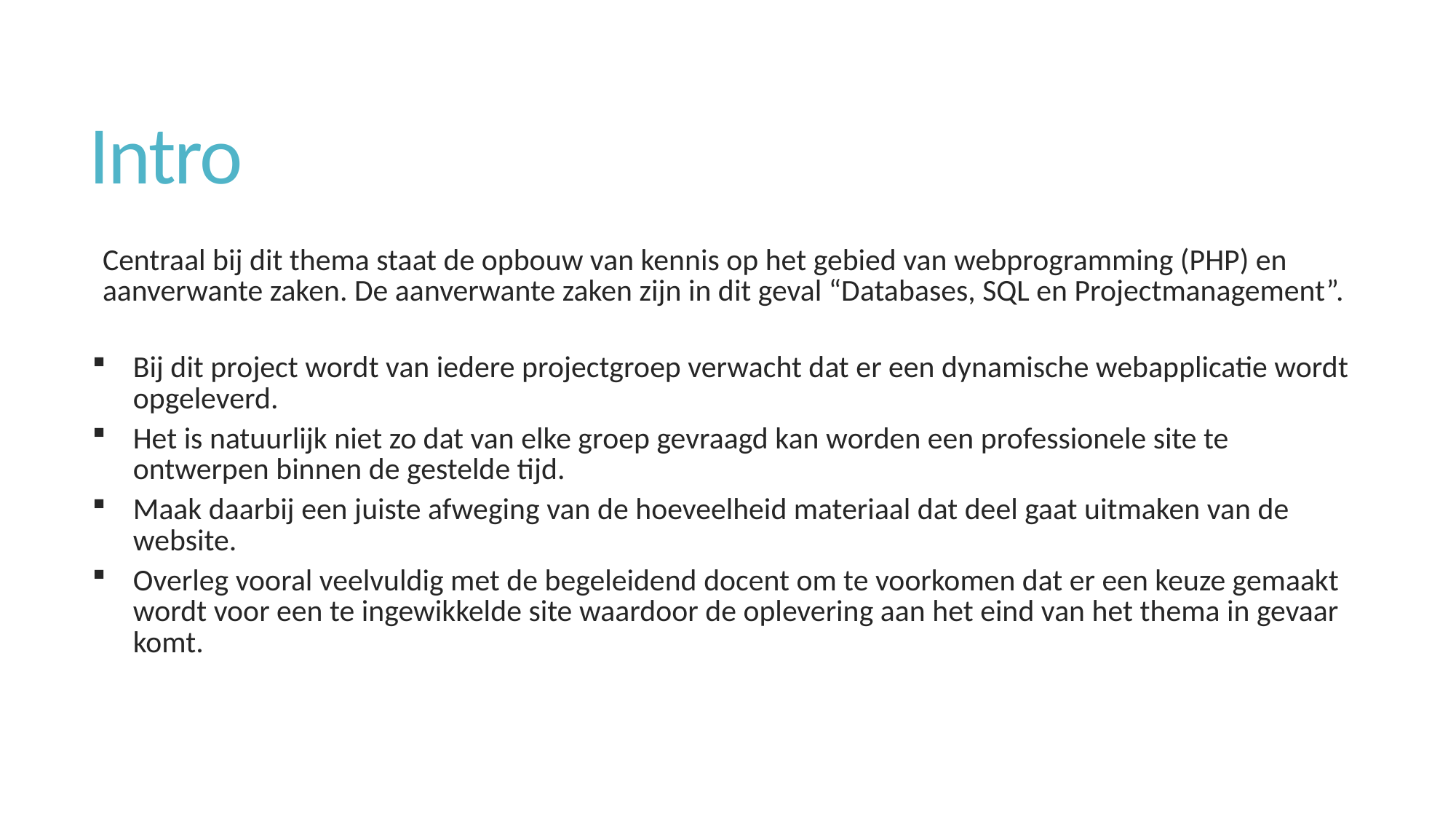

# Intro
Centraal bij dit thema staat de opbouw van kennis op het gebied van webprogramming (PHP) en aanverwante zaken. De aanverwante zaken zijn in dit geval “Databases, SQL en Projectmanagement”.
Bij dit project wordt van iedere projectgroep verwacht dat er een dynamische webapplicatie wordt opgeleverd.
Het is natuurlijk niet zo dat van elke groep gevraagd kan worden een professionele site te ontwerpen binnen de gestelde tijd.
Maak daarbij een juiste afweging van de hoeveelheid materiaal dat deel gaat uitmaken van de website.
Overleg vooral veelvuldig met de begeleidend docent om te voorkomen dat er een keuze gemaakt wordt voor een te ingewikkelde site waardoor de oplevering aan het eind van het thema in gevaar komt.